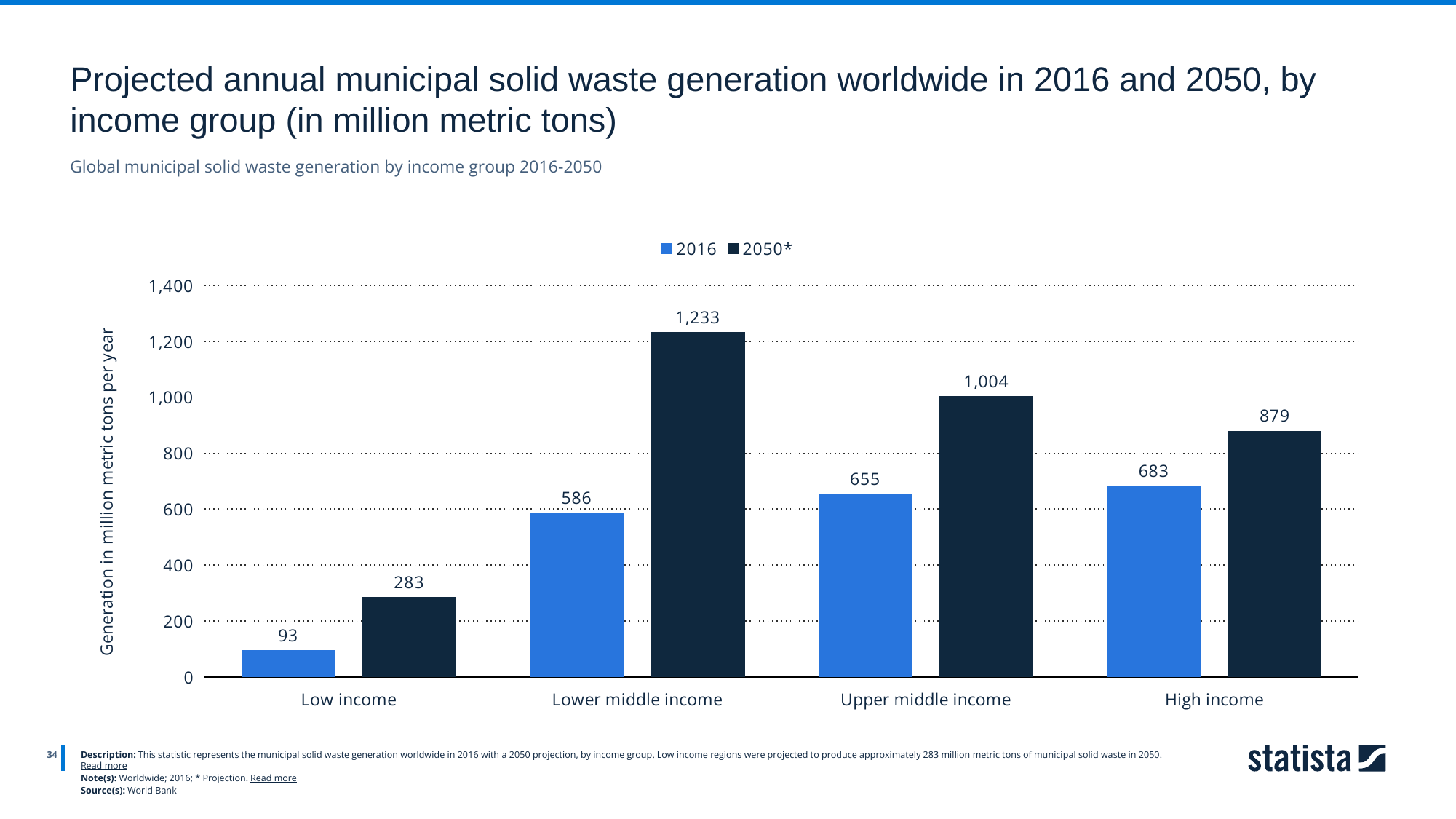

Projected annual municipal solid waste generation worldwide in 2016 and 2050, by income group (in million metric tons)
Global municipal solid waste generation by income group 2016-2050

### Chart

| Category | 2016 | 2050* |
|---|---|---|
| Low income | 93.0 | 283.0 |
| Lower middle income | 586.0 | 1233.0 |
| Upper middle income | 655.0 | 1004.0 |
| High income | 683.0 | 879.0 |
34
Description: This statistic represents the municipal solid waste generation worldwide in 2016 with a 2050 projection, by income group. Low income regions were projected to produce approximately 283 million metric tons of municipal solid waste in 2050. Read more
Note(s): Worldwide; 2016; * Projection. Read more
Source(s): World Bank